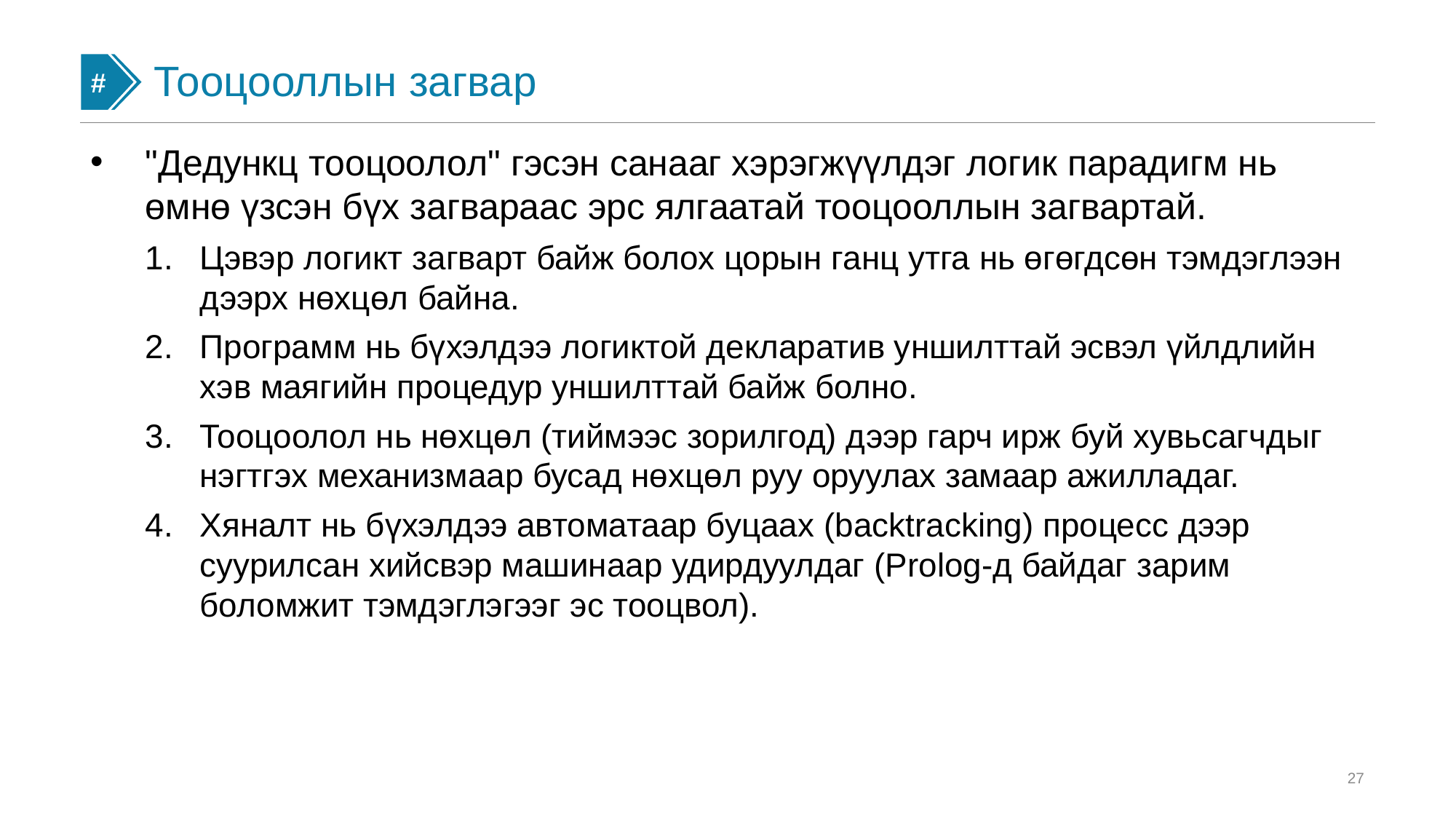

#
#
Тооцооллын загвар
"Дедункц тооцоолол" гэсэн санааг хэрэгжүүлдэг логик парадигм нь өмнө үзсэн бүх загвараас эрс ялгаатай тооцооллын загвартай.
Цэвэр логикт загварт байж болох цорын ганц утга нь өгөгдсөн тэмдэглээн дээрх нөхцөл байна.
Программ нь бүхэлдээ логиктой декларатив уншилттай эсвэл үйлдлийн хэв маягийн процедур уншилттай байж болно.
Тооцоолол нь нөхцөл (тиймээс зорилгод) дээр гарч ирж буй хувьсагчдыг нэгтгэх механизмаар бусад нөхцөл руу оруулах замаар ажилладаг.
Хяналт нь бүхэлдээ автоматаар буцаах (backtracking) процесс дээр суурилсан хийсвэр машинаар удирдуулдаг (Prolog-д байдаг зарим боломжит тэмдэглэгээг эс тооцвол).
27